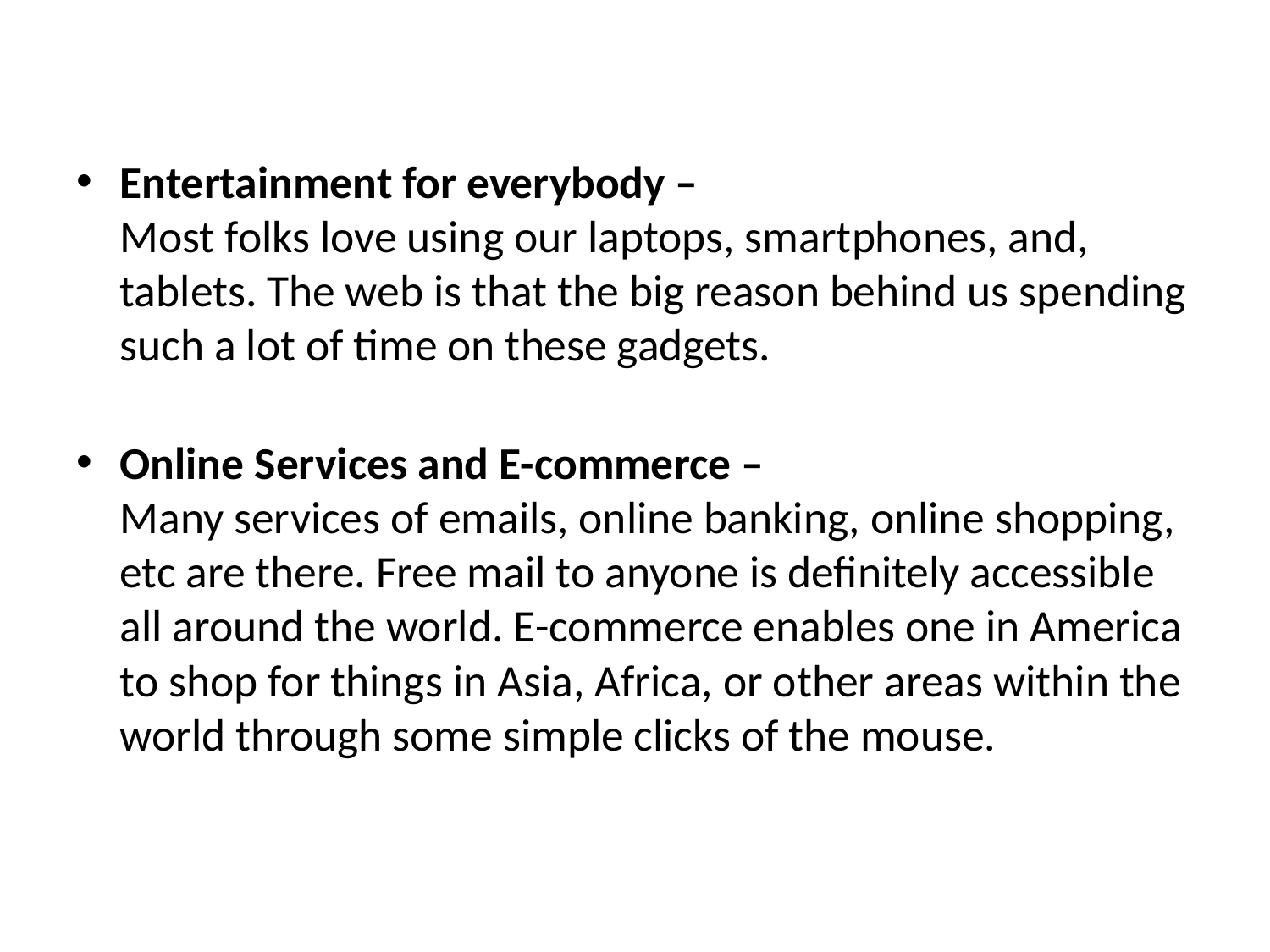

#

Entertainment for everybody – 
Most folks love using our laptops, smartphones, and, tablets. The web is that the big reason behind us spending such a lot of time on these gadgets.
Online Services and E-commerce –
Many services of emails, online banking, online shopping, etc are there. Free mail to anyone is definitely accessible all around the world. E-commerce enables one in America to shop for things in Asia, Africa, or other areas within the world through some simple clicks of the mouse.